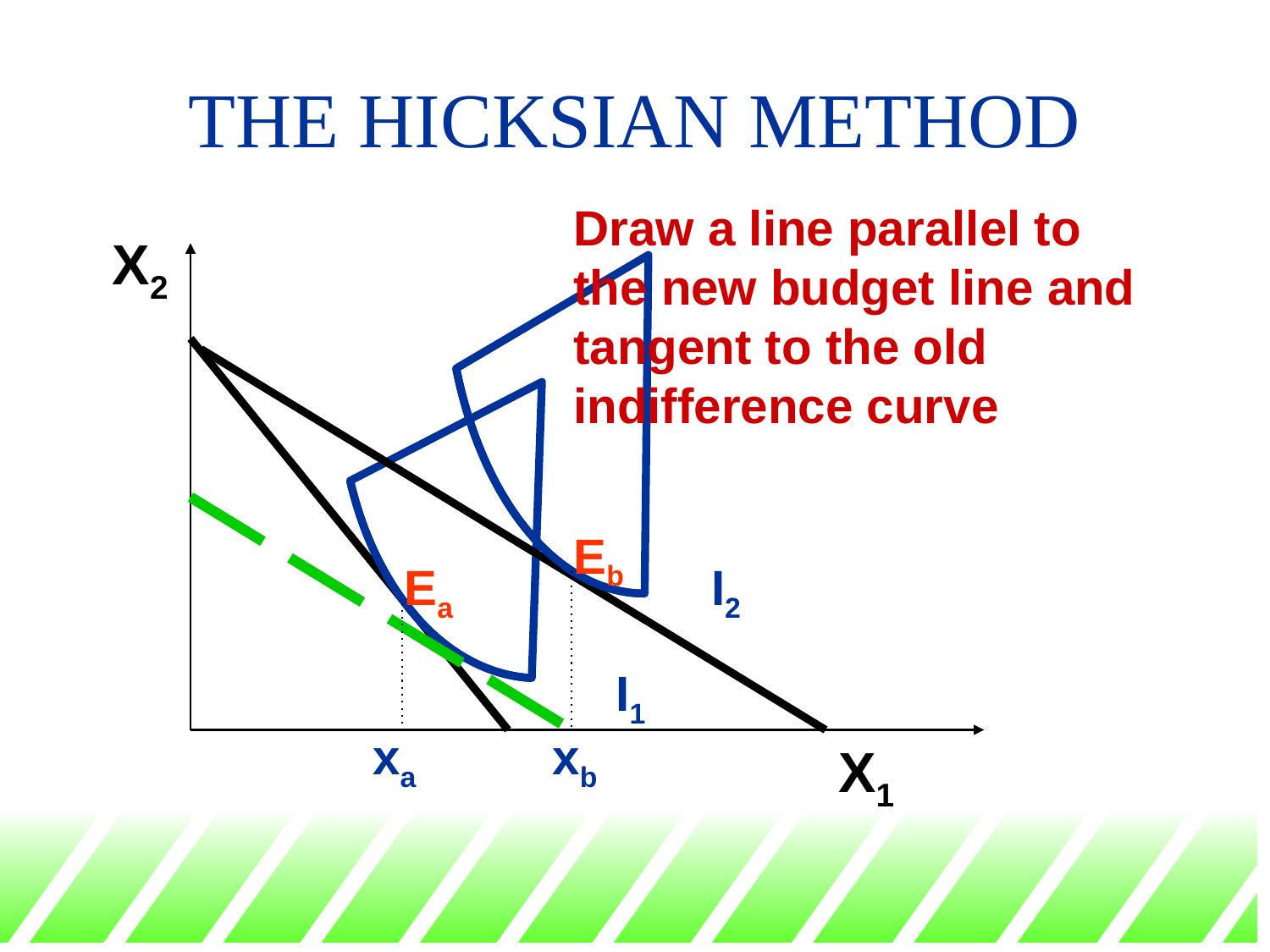

# THE HICKSIAN METHOD
Draw a line parallel to the new budget line and tangent to the old indifference curve
X2

Eb
Ea
I2
I1
xa
xb
X1